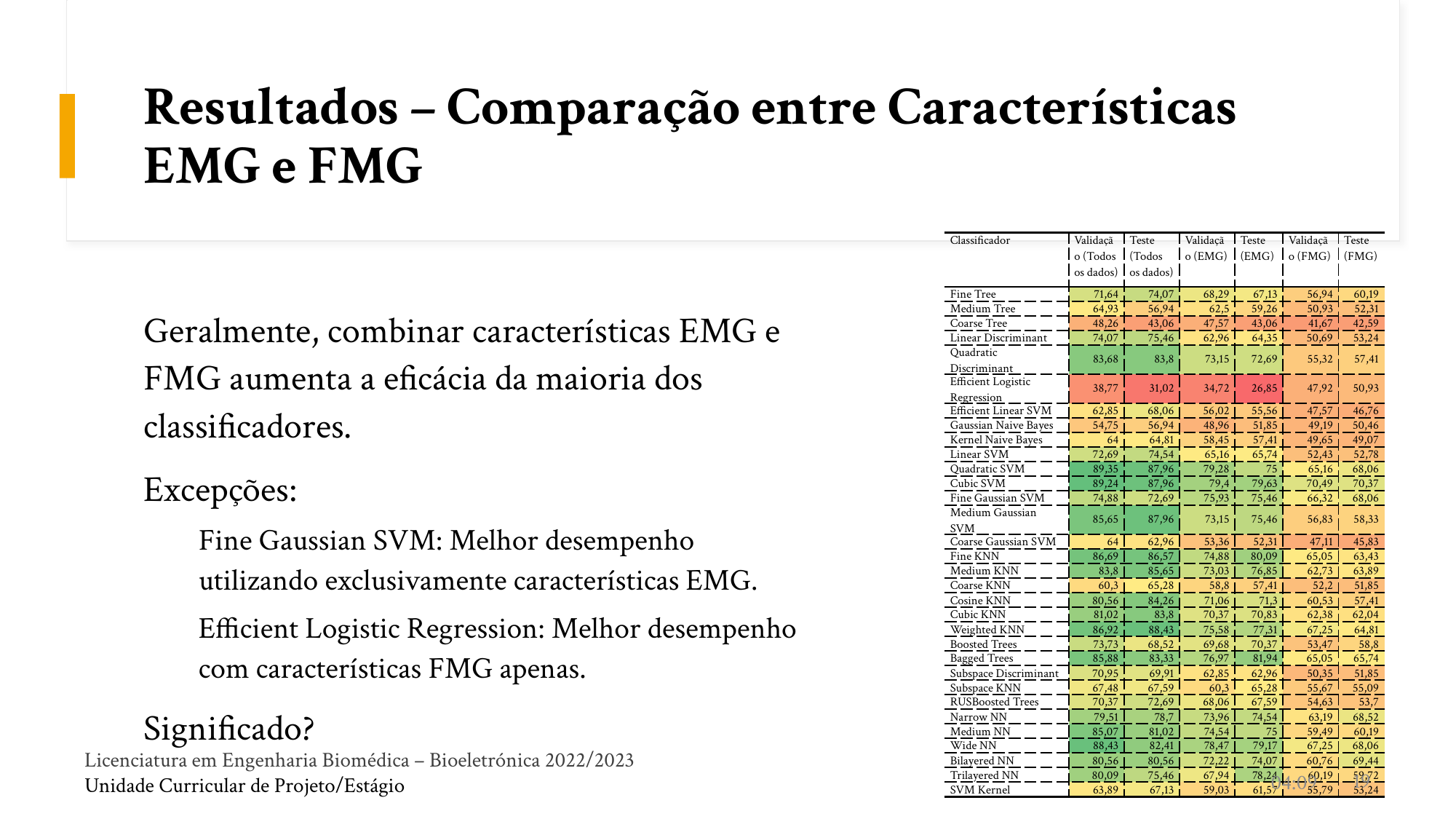

# Resultados – Comparação entre Características EMG e FMG
| Classificador | Validação (Todos os dados) | Teste (Todos os dados) | Validação (EMG) | Teste (EMG) | Validação (FMG) | Teste (FMG) |
| --- | --- | --- | --- | --- | --- | --- |
| Fine Tree | 71,64 | 74,07 | 68,29 | 67,13 | 56,94 | 60,19 |
| Medium Tree | 64,93 | 56,94 | 62,5 | 59,26 | 50,93 | 52,31 |
| Coarse Tree | 48,26 | 43,06 | 47,57 | 43,06 | 41,67 | 42,59 |
| Linear Discriminant | 74,07 | 75,46 | 62,96 | 64,35 | 50,69 | 53,24 |
| Quadratic Discriminant | 83,68 | 83,8 | 73,15 | 72,69 | 55,32 | 57,41 |
| Efficient Logistic Regression | 38,77 | 31,02 | 34,72 | 26,85 | 47,92 | 50,93 |
| Efficient Linear SVM | 62,85 | 68,06 | 56,02 | 55,56 | 47,57 | 46,76 |
| Gaussian Naive Bayes | 54,75 | 56,94 | 48,96 | 51,85 | 49,19 | 50,46 |
| Kernel Naive Bayes | 64 | 64,81 | 58,45 | 57,41 | 49,65 | 49,07 |
| Linear SVM | 72,69 | 74,54 | 65,16 | 65,74 | 52,43 | 52,78 |
| Quadratic SVM | 89,35 | 87,96 | 79,28 | 75 | 65,16 | 68,06 |
| Cubic SVM | 89,24 | 87,96 | 79,4 | 79,63 | 70,49 | 70,37 |
| Fine Gaussian SVM | 74,88 | 72,69 | 75,93 | 75,46 | 66,32 | 68,06 |
| Medium Gaussian SVM | 85,65 | 87,96 | 73,15 | 75,46 | 56,83 | 58,33 |
| Coarse Gaussian SVM | 64 | 62,96 | 53,36 | 52,31 | 47,11 | 45,83 |
| Fine KNN | 86,69 | 86,57 | 74,88 | 80,09 | 65,05 | 63,43 |
| Medium KNN | 83,8 | 85,65 | 73,03 | 76,85 | 62,73 | 63,89 |
| Coarse KNN | 60,3 | 65,28 | 58,8 | 57,41 | 52,2 | 51,85 |
| Cosine KNN | 80,56 | 84,26 | 71,06 | 71,3 | 60,53 | 57,41 |
| Cubic KNN | 81,02 | 83,8 | 70,37 | 70,83 | 62,38 | 62,04 |
| Weighted KNN | 86,92 | 88,43 | 75,58 | 77,31 | 67,25 | 64,81 |
| Boosted Trees | 73,73 | 68,52 | 69,68 | 70,37 | 53,47 | 58,8 |
| Bagged Trees | 85,88 | 83,33 | 76,97 | 81,94 | 65,05 | 65,74 |
| Subspace Discriminant | 70,95 | 69,91 | 62,85 | 62,96 | 50,35 | 51,85 |
| Subspace KNN | 67,48 | 67,59 | 60,3 | 65,28 | 55,67 | 55,09 |
| RUSBoosted Trees | 70,37 | 72,69 | 68,06 | 67,59 | 54,63 | 53,7 |
| Narrow NN | 79,51 | 78,7 | 73,96 | 74,54 | 63,19 | 68,52 |
| Medium NN | 85,07 | 81,02 | 74,54 | 75 | 59,49 | 60,19 |
| Wide NN | 88,43 | 82,41 | 78,47 | 79,17 | 67,25 | 68,06 |
| Bilayered NN | 80,56 | 80,56 | 72,22 | 74,07 | 60,76 | 69,44 |
| Trilayered NN | 80,09 | 75,46 | 67,94 | 78,24 | 60,19 | 59,72 |
| SVM Kernel | 63,89 | 67,13 | 59,03 | 61,57 | 55,79 | 53,24 |
Geralmente, combinar características EMG e FMG aumenta a eficácia da maioria dos classificadores.
Excepções:
Fine Gaussian SVM: Melhor desempenho utilizando exclusivamente características EMG.
Efficient Logistic Regression: Melhor desempenho com características FMG apenas.
Significado?
Licenciatura em Engenharia Biomédica – Bioeletrónica 2022/2023
Unidade Curricular de Projeto/Estágio
19
04:09